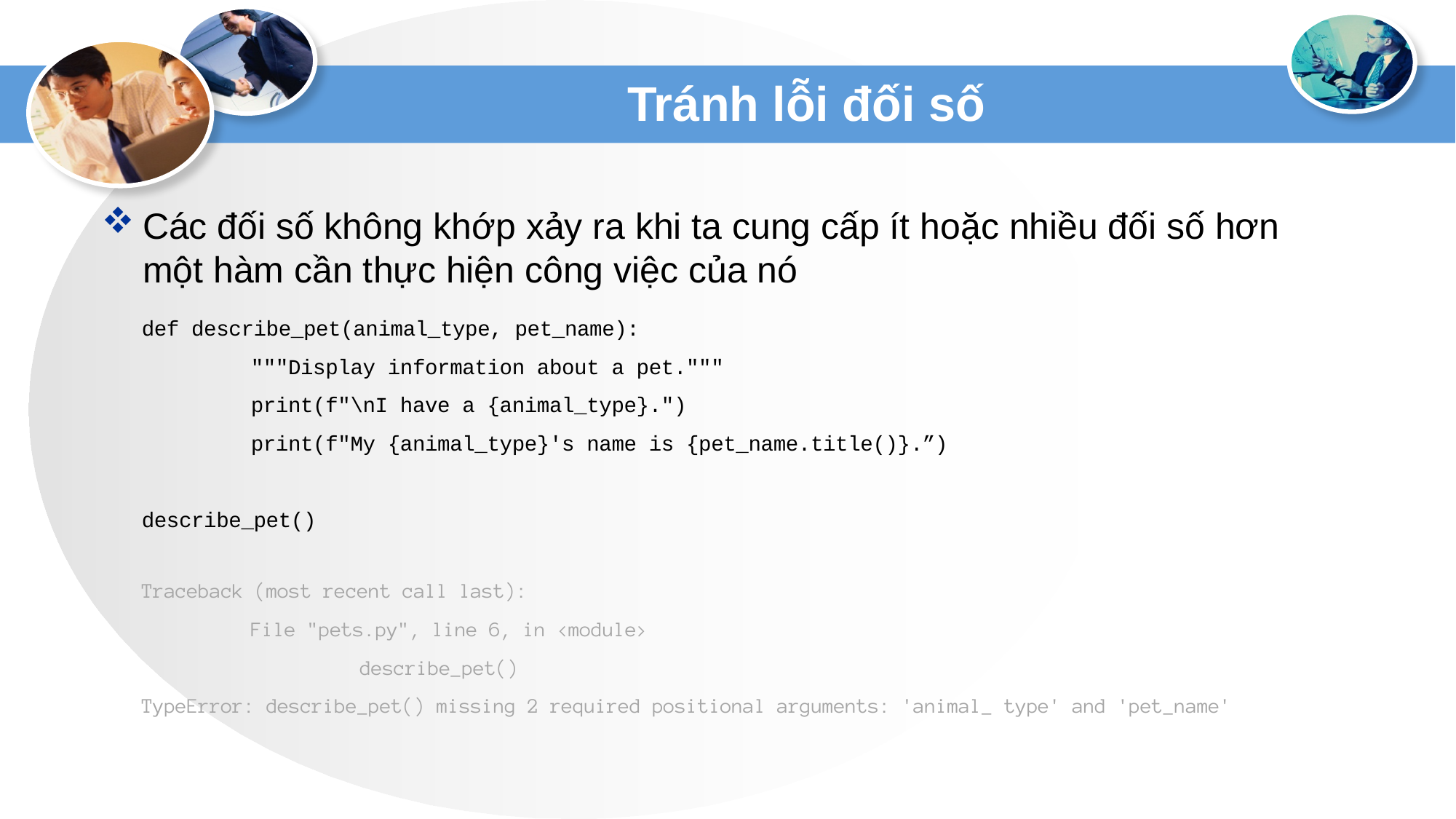

# Tránh lỗi đối số
Các đối số không khớp xảy ra khi ta cung cấp ít hoặc nhiều đối số hơn một hàm cần thực hiện công việc của nó
def describe_pet(animal_type, pet_name):
	"""Display information about a pet."""
	print(f"\nI have a {animal_type}.")
	print(f"My {animal_type}'s name is {pet_name.title()}.”)

describe_pet()
Traceback (most recent call last):
	File "pets.py", line 6, in <module>
		describe_pet()
TypeError: describe_pet() missing 2 required positional arguments: 'animal_ type' and 'pet_name'